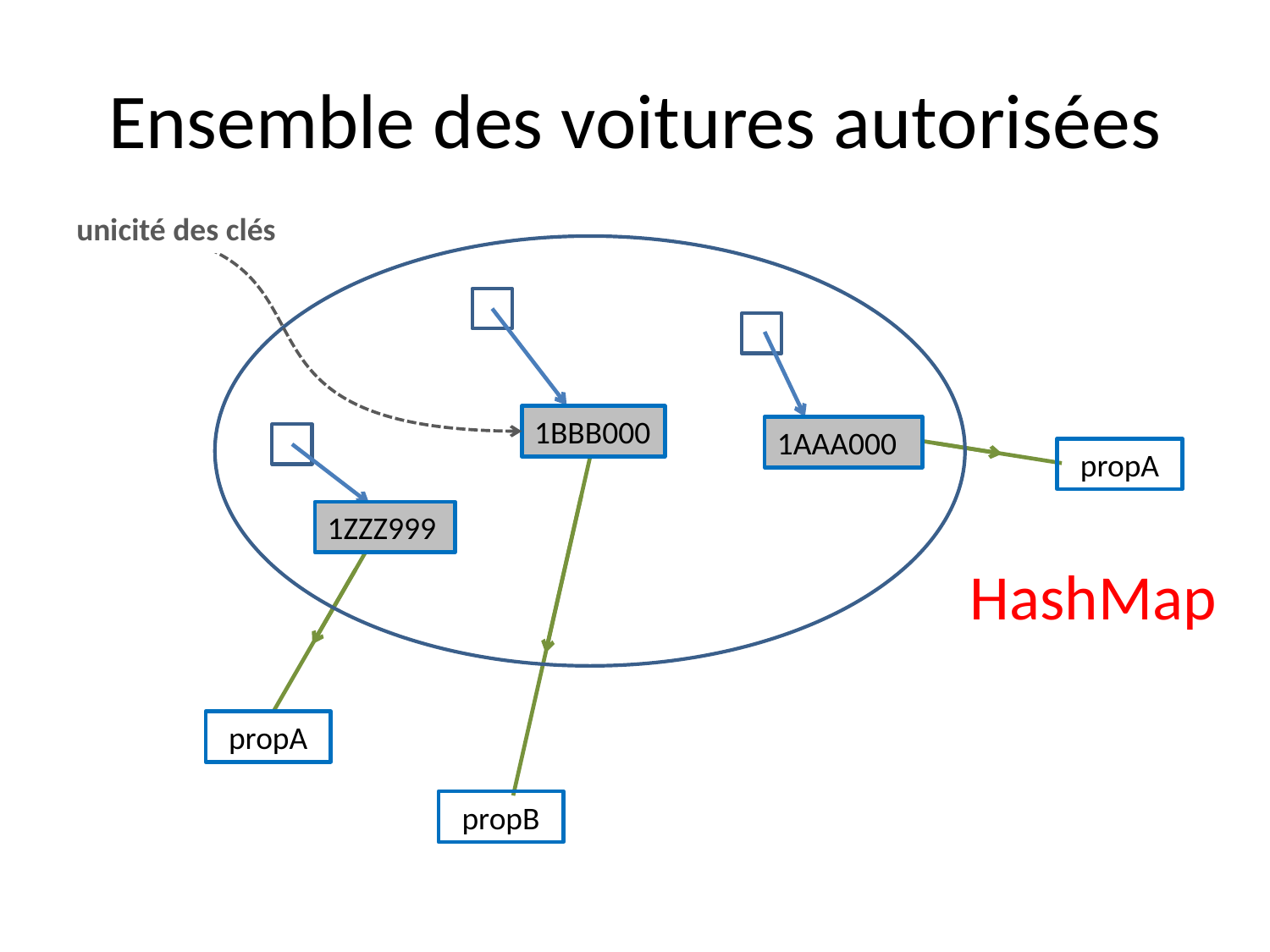

# Ensemble des voitures autorisées
unicité des clés

1BBB000
1AAA000

propA
1ZZZ999
HashMap
propA
propB